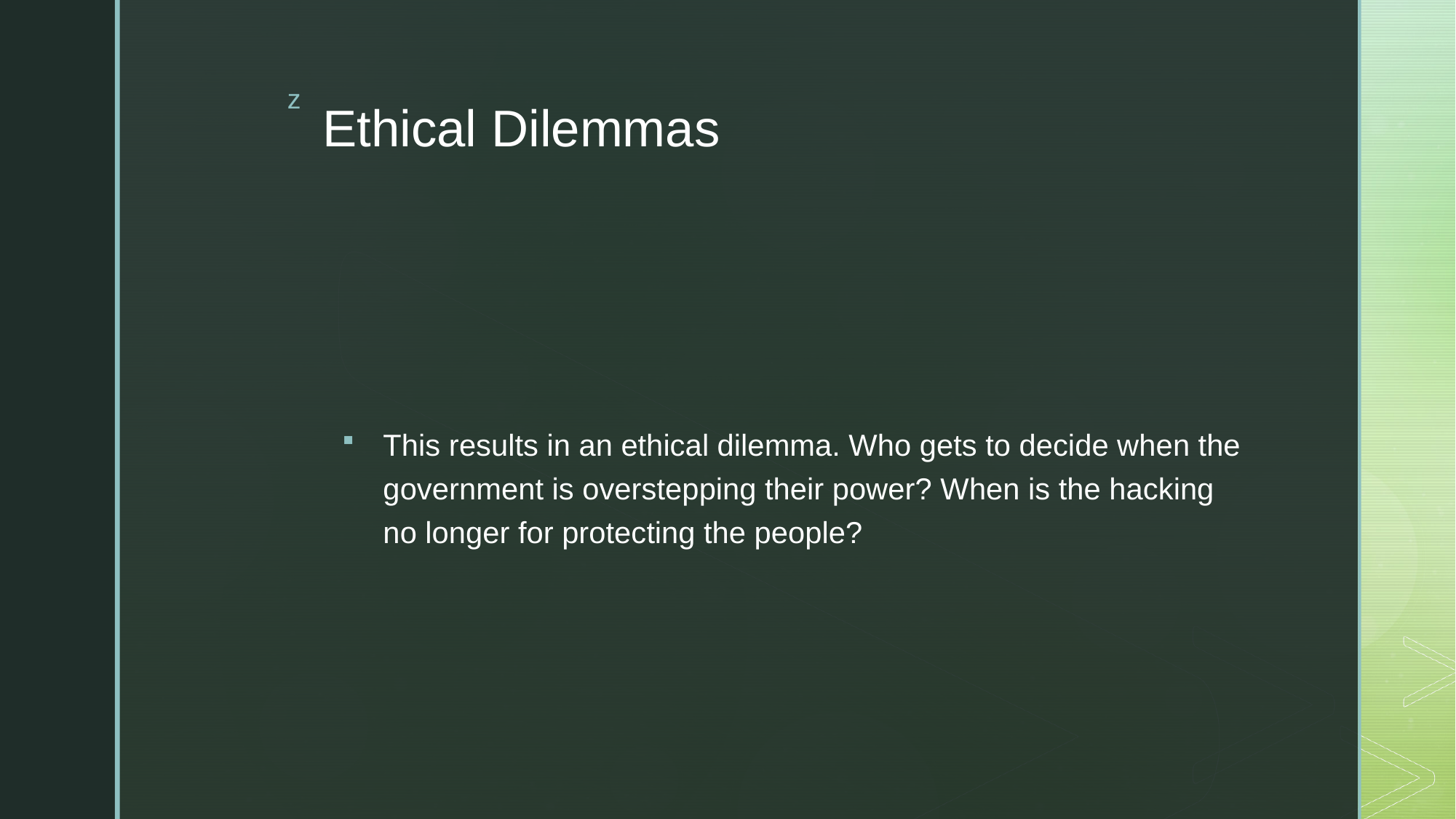

# Ethical Dilemmas
This results in an ethical dilemma. Who gets to decide when the government is overstepping their power? When is the hacking no longer for protecting the people?